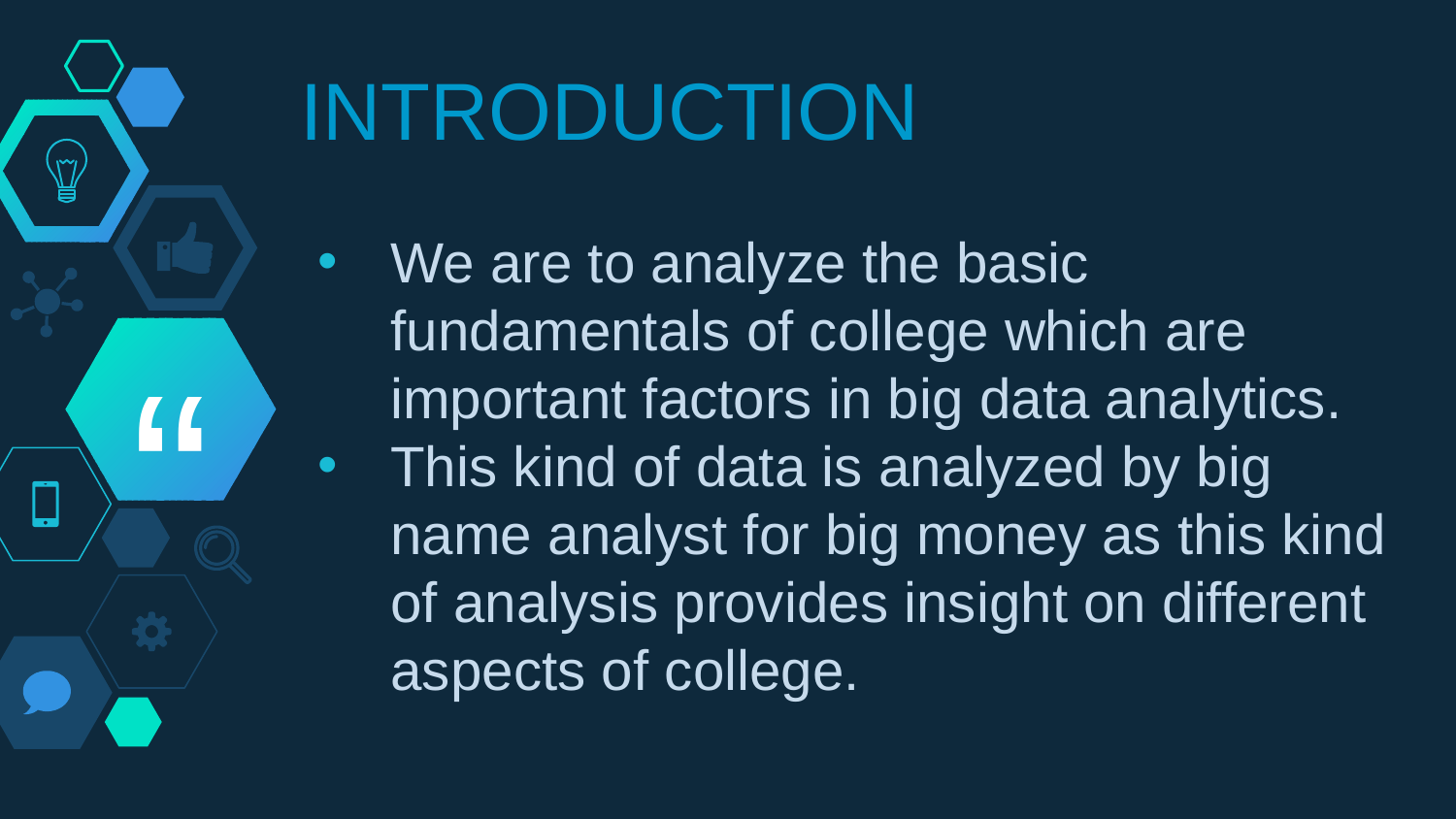

INTRODUCTION
We are to analyze the basic fundamentals of college which are important factors in big data analytics.
This kind of data is analyzed by big name analyst for big money as this kind of analysis provides insight on different aspects of college.